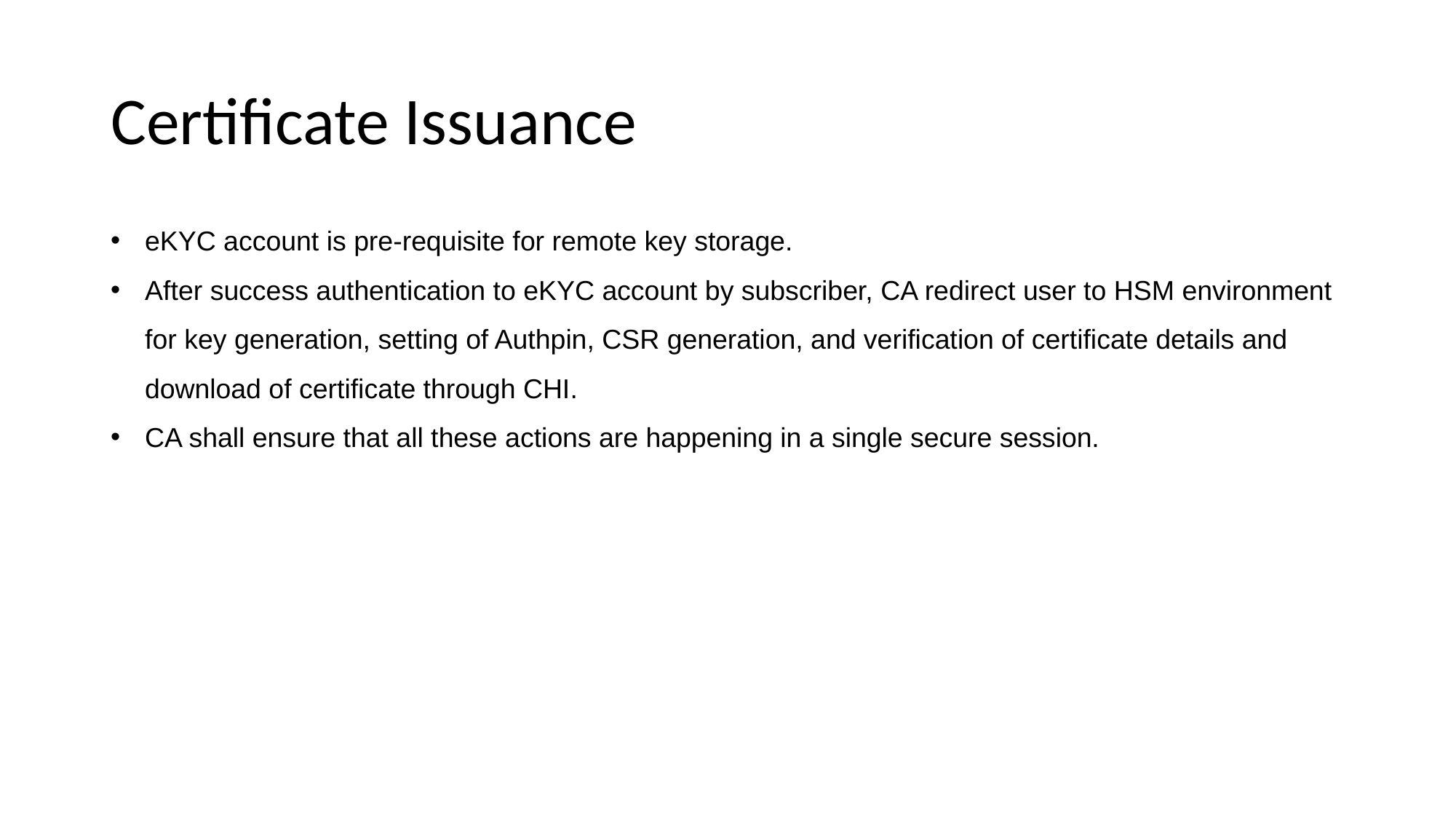

# Certificate Issuance
eKYC account is pre-requisite for remote key storage.
After success authentication to eKYC account by subscriber, CA redirect user to HSM environment for key generation, setting of Authpin, CSR generation, and verification of certificate details and download of certificate through CHI.
CA shall ensure that all these actions are happening in a single secure session.